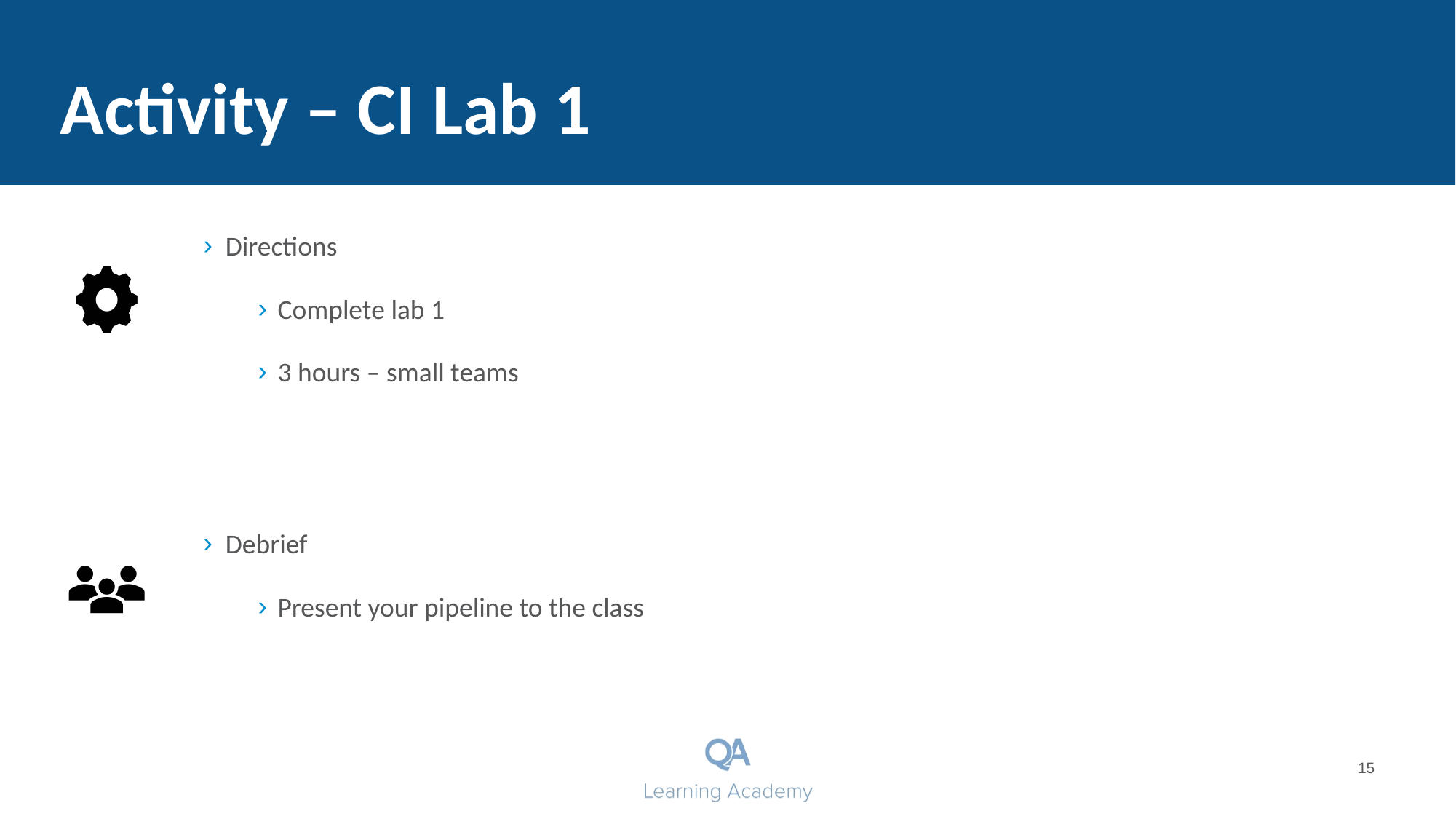

# Activity – CI Lab 1
Directions
Complete lab 1
3 hours – small teams

Debrief
Present your pipeline to the class
15